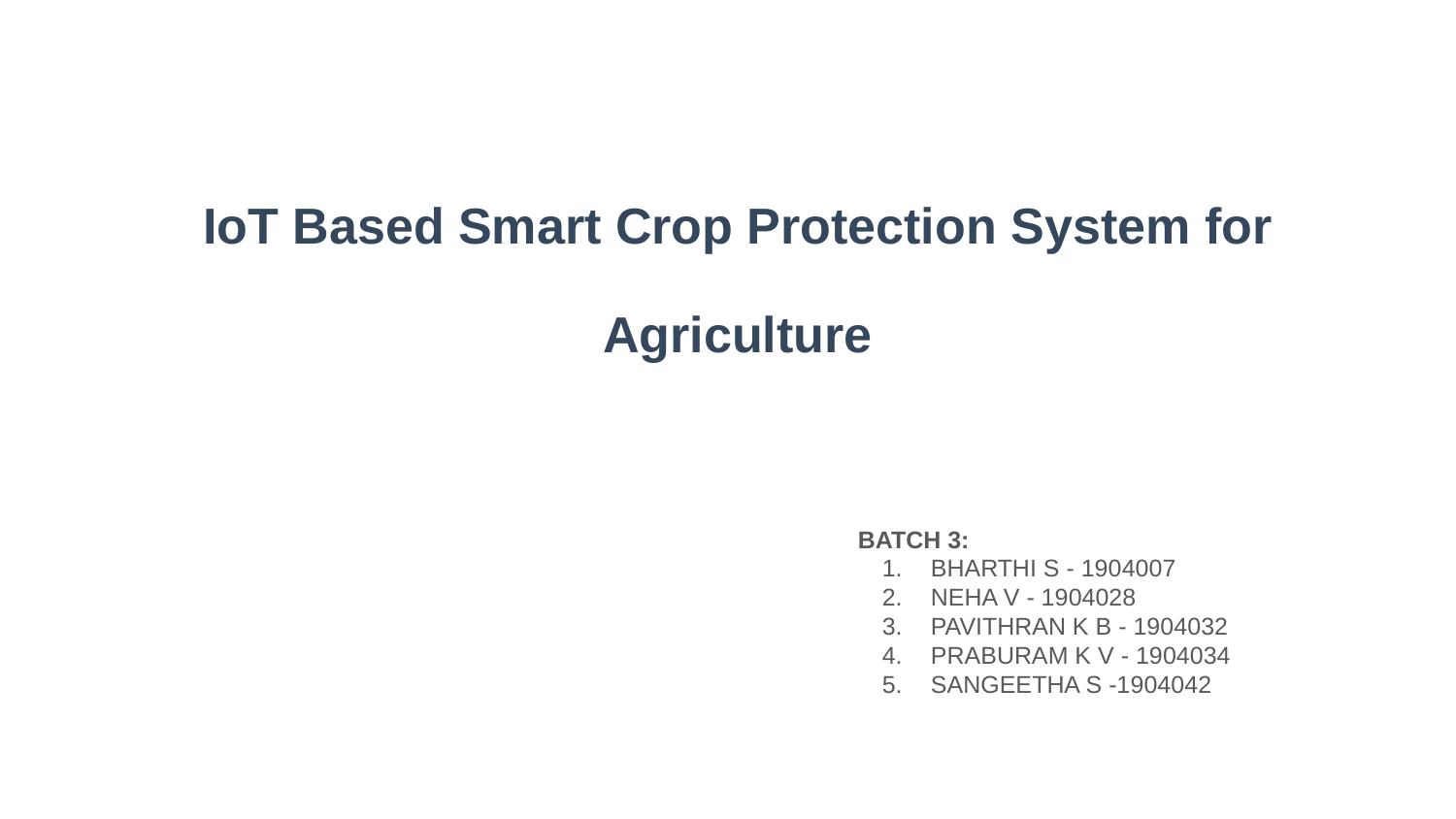

# IoT Based Smart Crop Protection System for Agriculture
BATCH 3:
BHARTHI S - 1904007
NEHA V - 1904028
PAVITHRAN K B - 1904032
PRABURAM K V - 1904034
SANGEETHA S -1904042